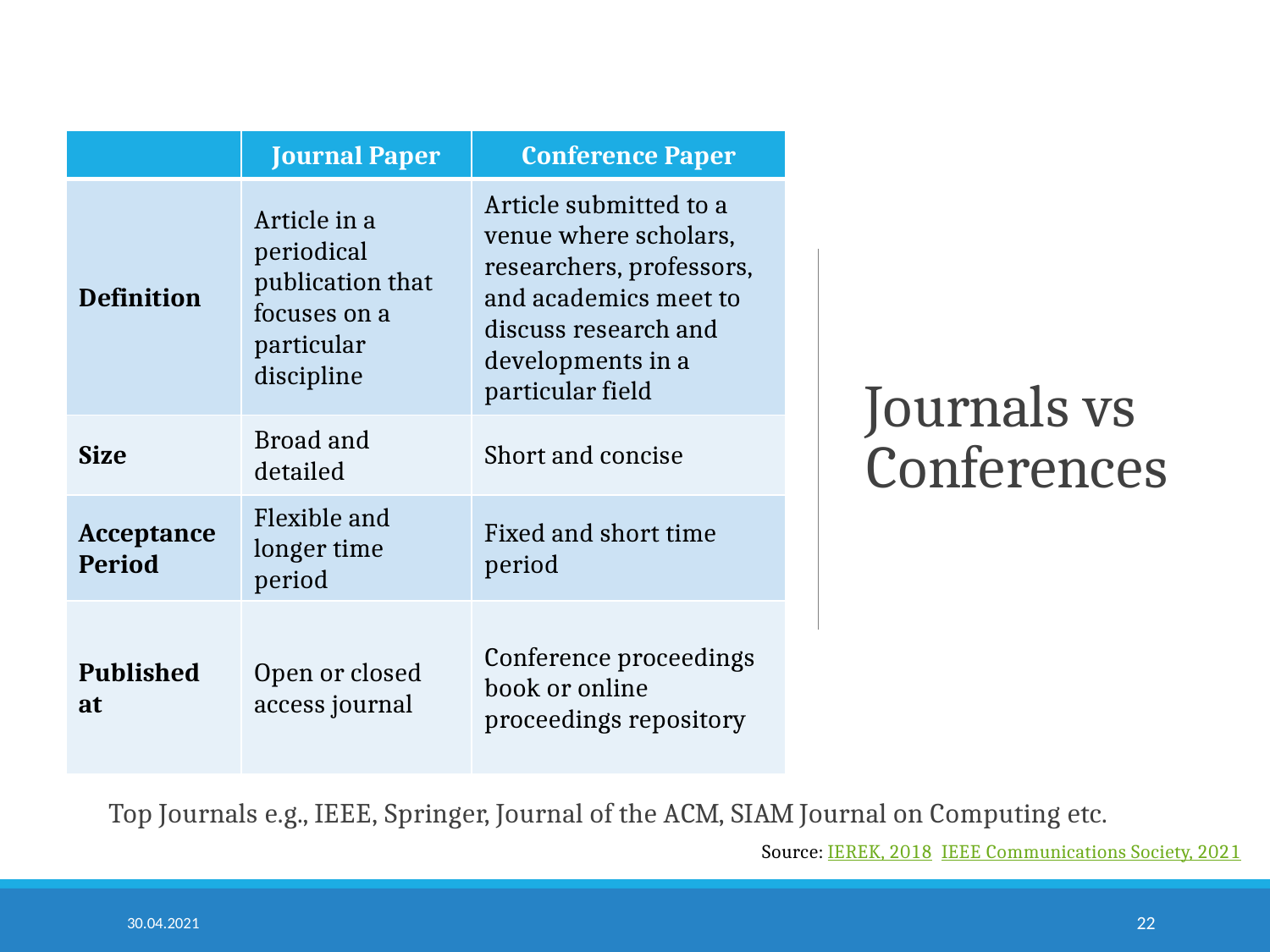

# Journals vs Conferences
|  | Journal Paper | Conference Paper |
| --- | --- | --- |
| Definition | Article in a periodical publication that focuses on a particular discipline | Article submitted to a venue where scholars, researchers, professors, and academics meet to discuss research and developments in a particular field |
| Size | Broad and detailed | Short and concise |
| Acceptance Period | Flexible and longer time period | Fixed and short time period |
| Published at | Open or closed access journal | Conference proceedings book or online proceedings repository |
Top Journals e.g., IEEE, Springer, Journal of the ACM, SIAM Journal on Computing etc.
Source: (Source: IEREK, 2018; IEEE Communications Society, 2021)

30.04.2021
22